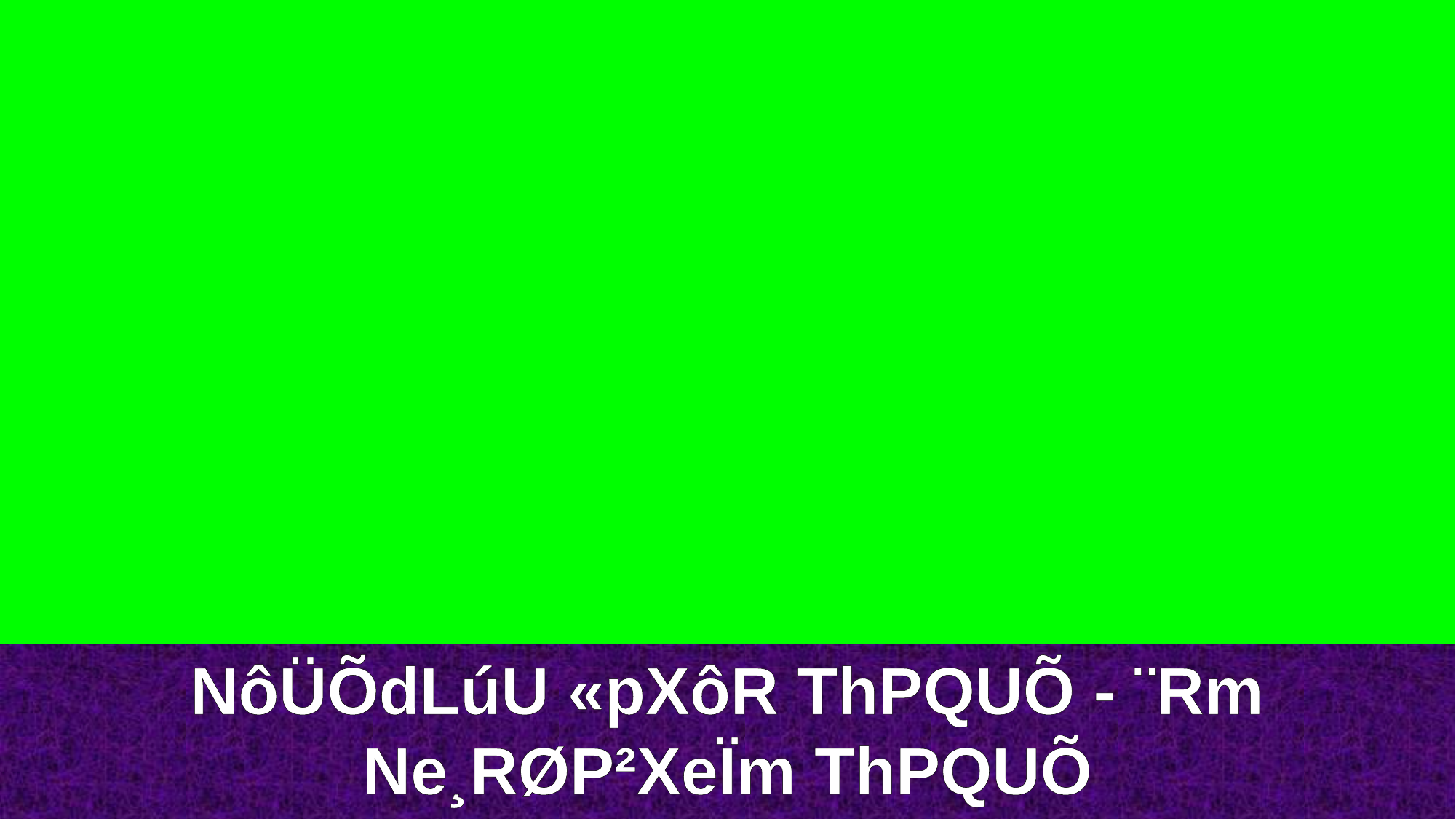

NôÜÕdLúU «pXôR ThPQUÕ - ¨Rm Ne¸RØP²XeÏm ThPQUÕ